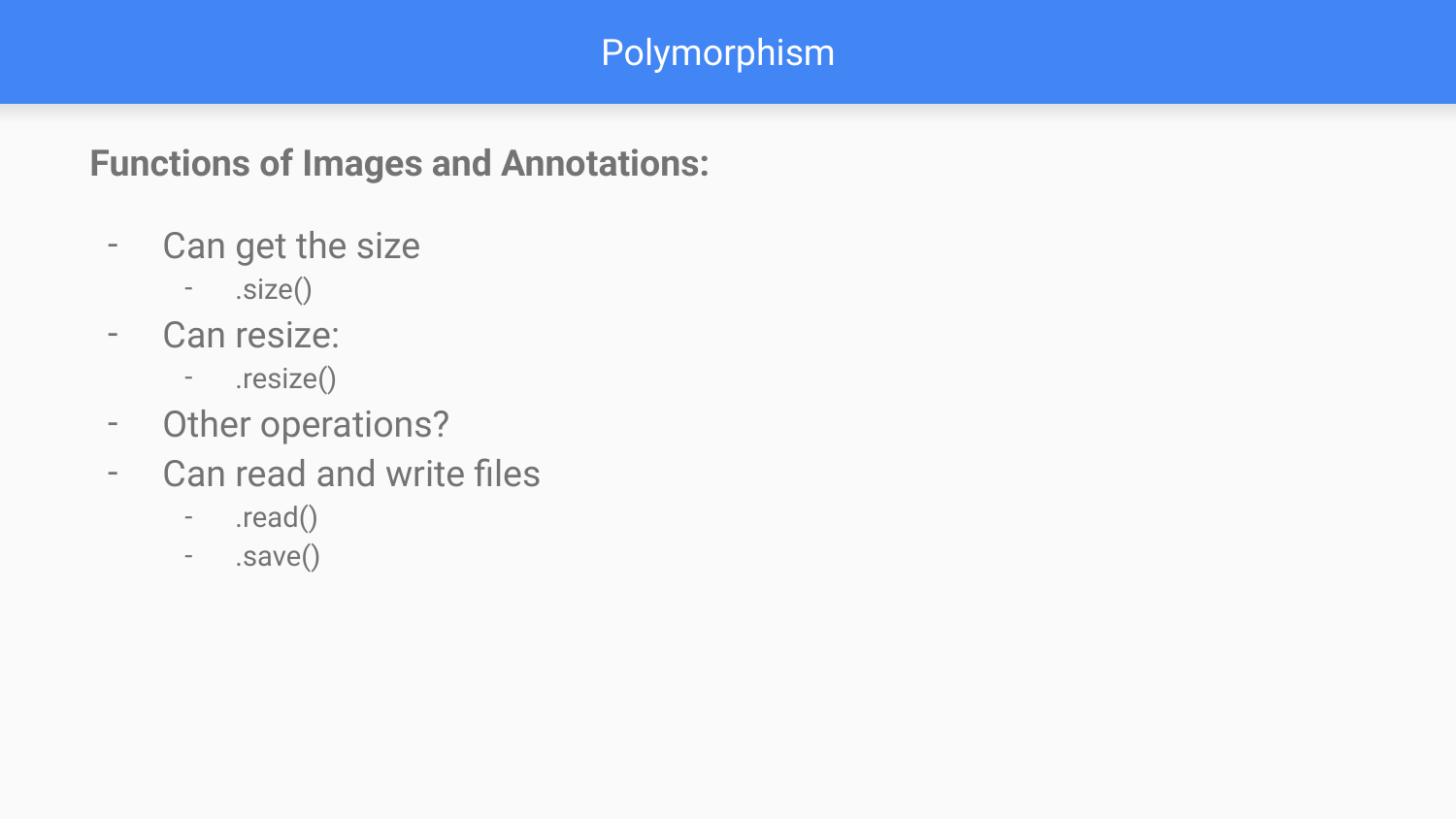

# Polymorphism
Functions of Images and Annotations:
Can get the size
.size()
Can resize:
.resize()
Other operations?
Can read and write files
.read()
.save()